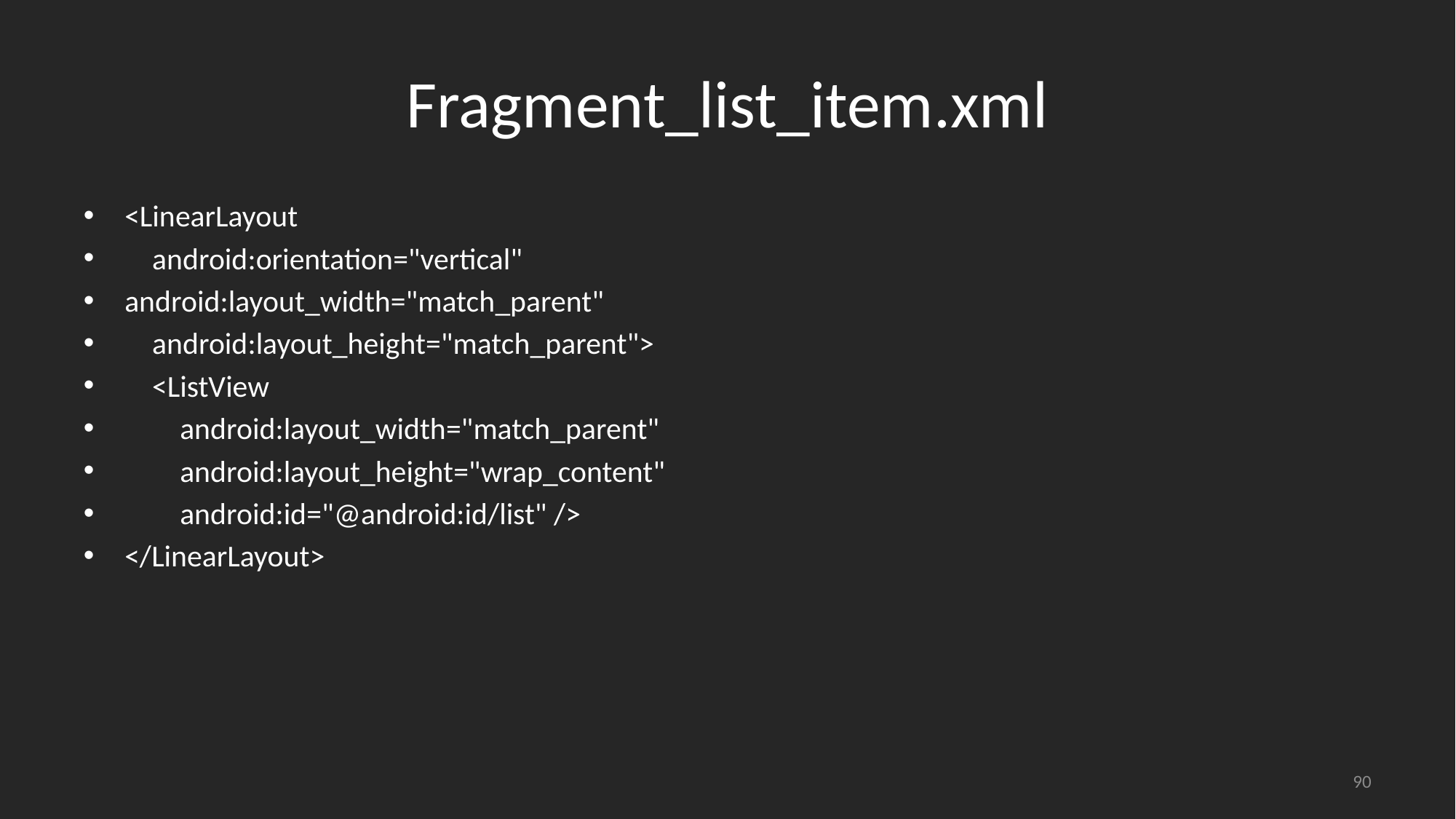

# Fragment_list_item.xml
<LinearLayout
    android:orientation="vertical"
android:layout_width="match_parent"
    android:layout_height="match_parent">
    <ListView
        android:layout_width="match_parent"
        android:layout_height="wrap_content"
        android:id="@android:id/list" />
</LinearLayout>
90